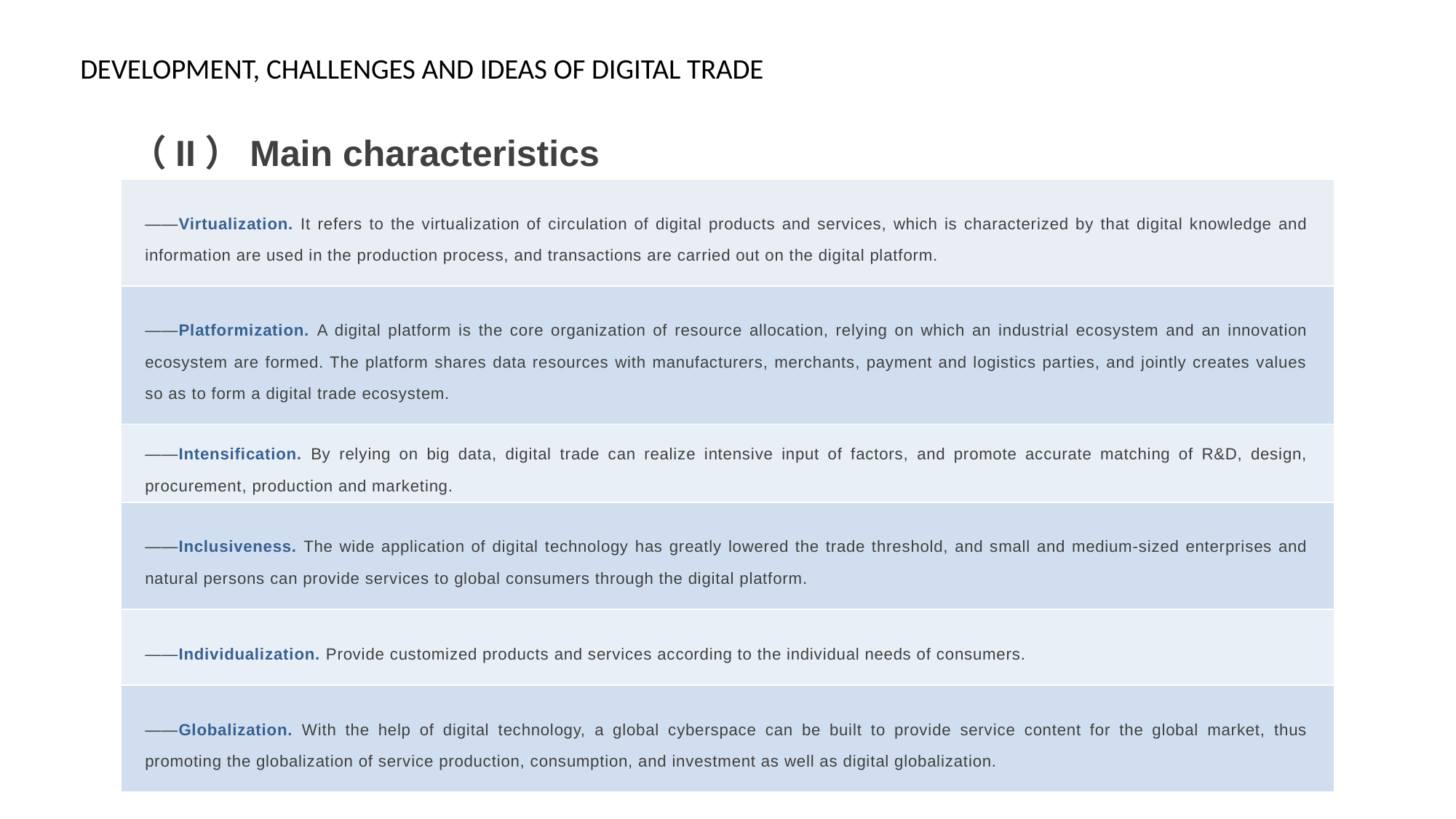

DEVELOPMENT, CHALLENGES AND IDEAS OF DIGITAL TRADE
（II）Main characteristics
| ——Virtualization. It refers to the virtualization of circulation of digital products and services, which is characterized by that digital knowledge and information are used in the production process, and transactions are carried out on the digital platform. |
| --- |
| ——Platformization. A digital platform is the core organization of resource allocation, relying on which an industrial ecosystem and an innovation ecosystem are formed. The platform shares data resources with manufacturers, merchants, payment and logistics parties, and jointly creates values so as to form a digital trade ecosystem. |
| ——Intensification. By relying on big data, digital trade can realize intensive input of factors, and promote accurate matching of R&D, design, procurement, production and marketing. |
| ——Inclusiveness. The wide application of digital technology has greatly lowered the trade threshold, and small and medium-sized enterprises and natural persons can provide services to global consumers through the digital platform. |
| ——Individualization. Provide customized products and services according to the individual needs of consumers. |
| ——Globalization. With the help of digital technology, a global cyberspace can be built to provide service content for the global market, thus promoting the globalization of service production, consumption, and investment as well as digital globalization. |